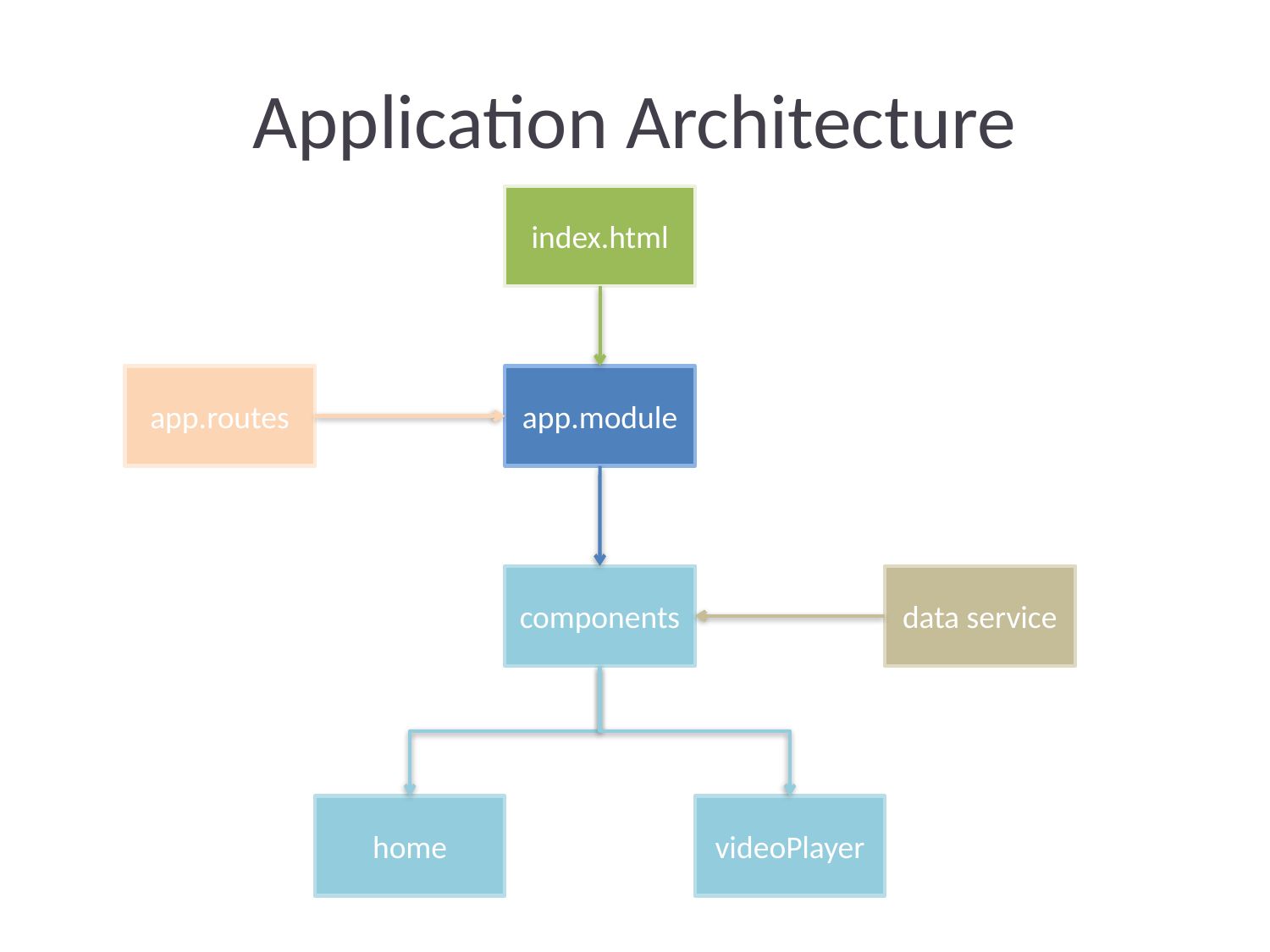

# Application Architecture
index.html
app.routes
app.module
components
data service
home
videoPlayer